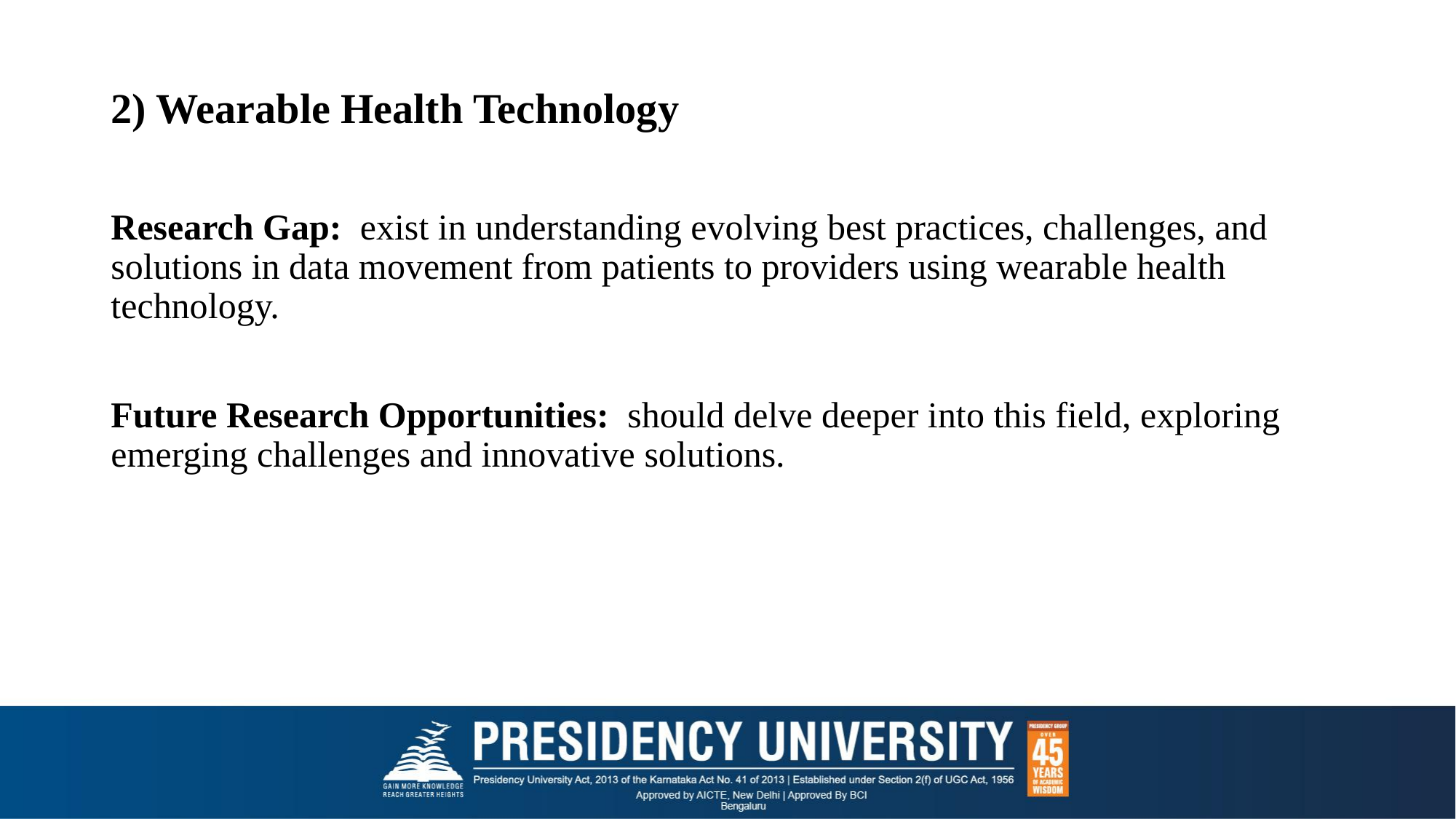

2) Wearable Health Technology

Research Gap:  exist in understanding evolving best practices, challenges, and solutions in data movement from patients to providers using wearable health technology.

Future Research Opportunities:  should delve deeper into this field, exploring emerging challenges and innovative solutions.